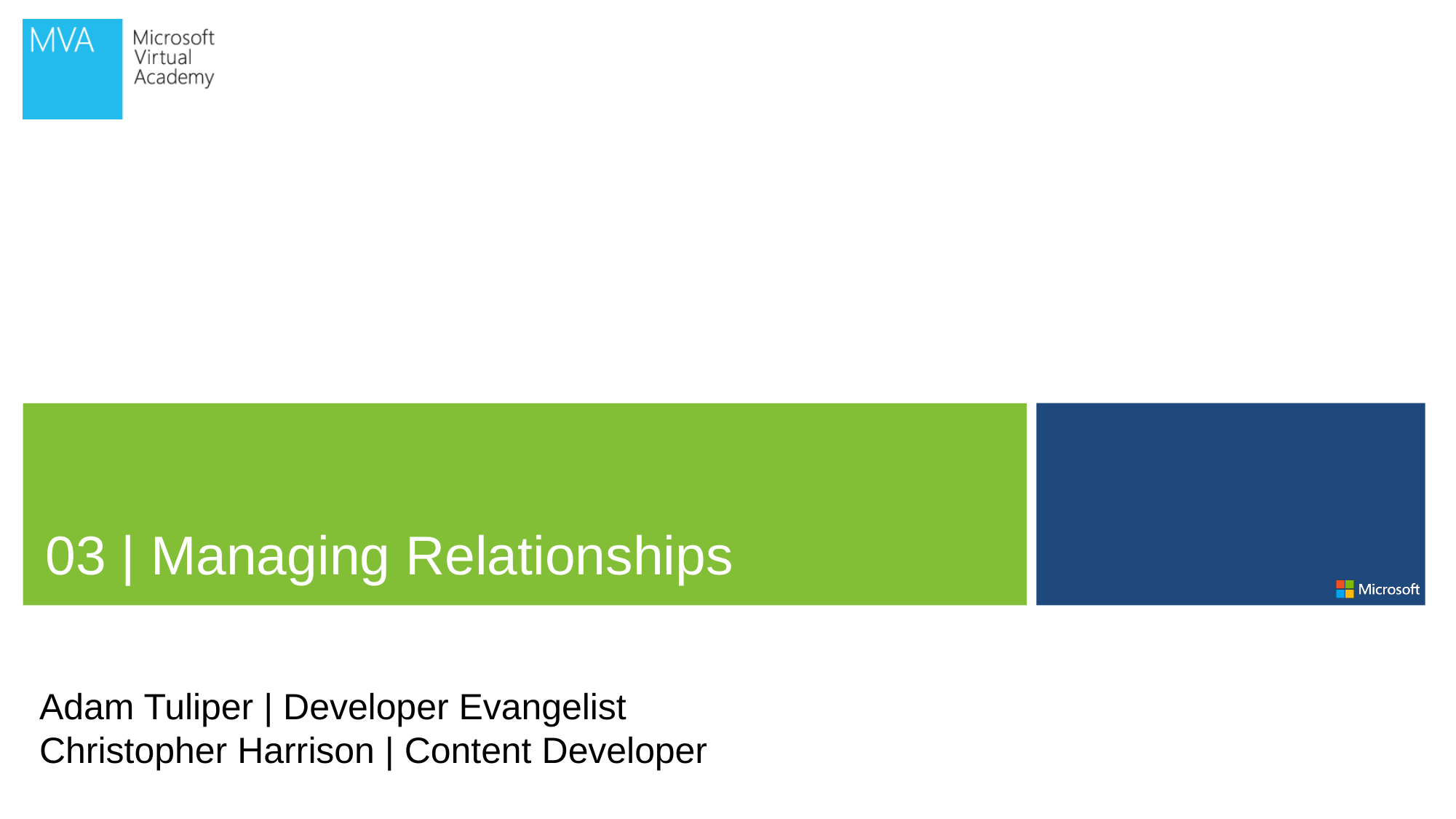

03 | Managing Relationships
Adam Tuliper | Developer Evangelist
Christopher Harrison | Content Developer